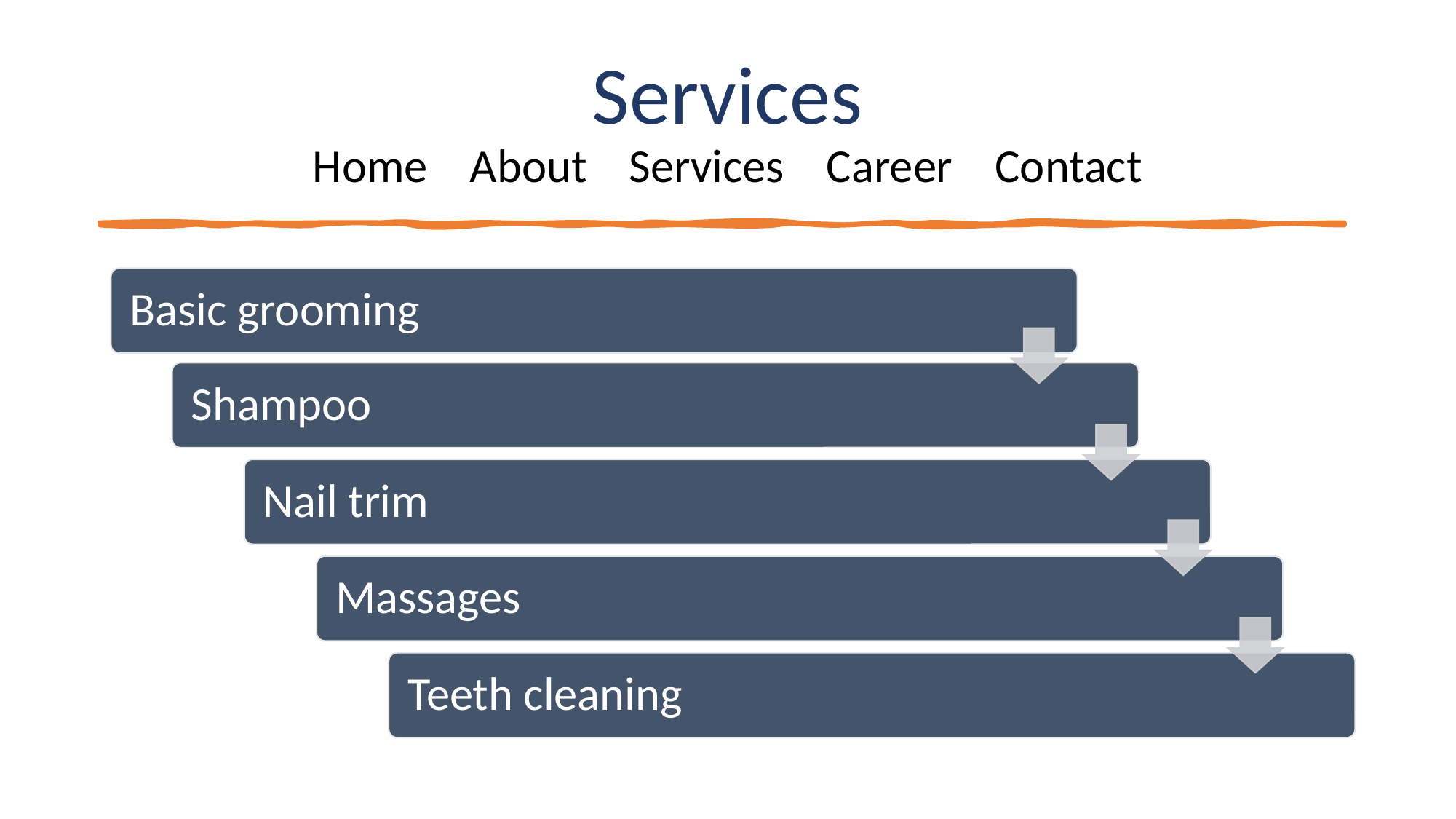

# Services Home    About    Services    Career    Contact

Basic grooming
Shampoo
Nail trim
Massages
Teeth cleaning